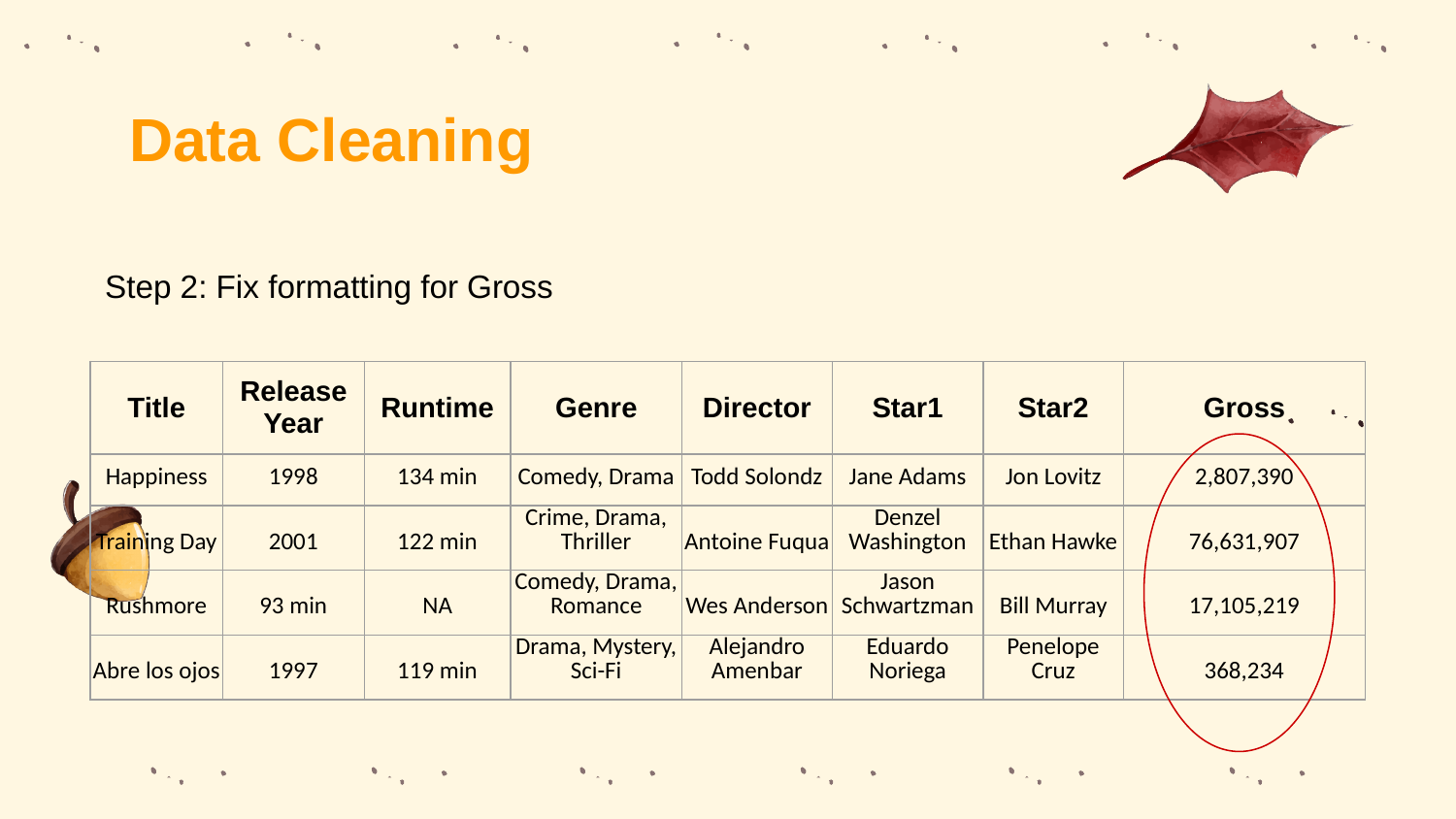

# Data Cleaning
Step 2: Fix formatting for Gross
| Title | Release Year | Runtime | Genre | Director | Star1 | Star2 | Gross |
| --- | --- | --- | --- | --- | --- | --- | --- |
| Happiness | 1998 | 134 min | Comedy, Drama | Todd Solondz | Jane Adams | Jon Lovitz | 2,807,390 |
| Training Day | 2001 | 122 min | Crime, Drama, Thriller | Antoine Fuqua | Denzel Washington | Ethan Hawke | 76,631,907 |
| Rushmore | 93 min | NA | Comedy, Drama, Romance | Wes Anderson | Jason Schwartzman | Bill Murray | 17,105,219 |
| Abre los ojos | 1997 | 119 min | Drama, Mystery, Sci-Fi | Alejandro Amenbar | Eduardo Noriega | Penelope Cruz | 368,234 |